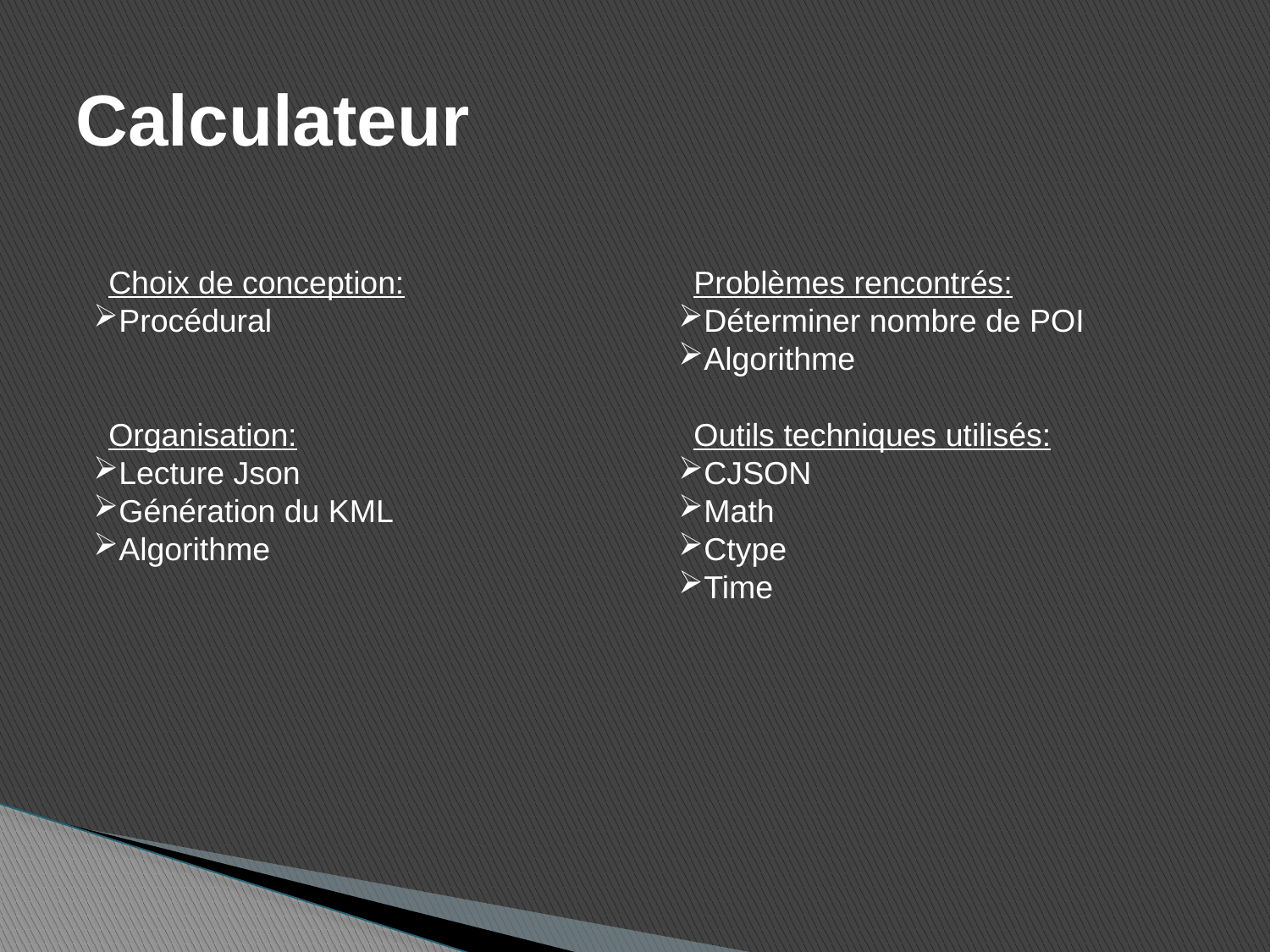

# Calculateur
Choix de conception:
Procédural

Organisation:
Lecture Json
Génération du KML
Algorithme

Problèmes rencontrés:
Déterminer nombre de POI
Algorithme

Outils techniques utilisés:
CJSON
Math
Ctype
Time